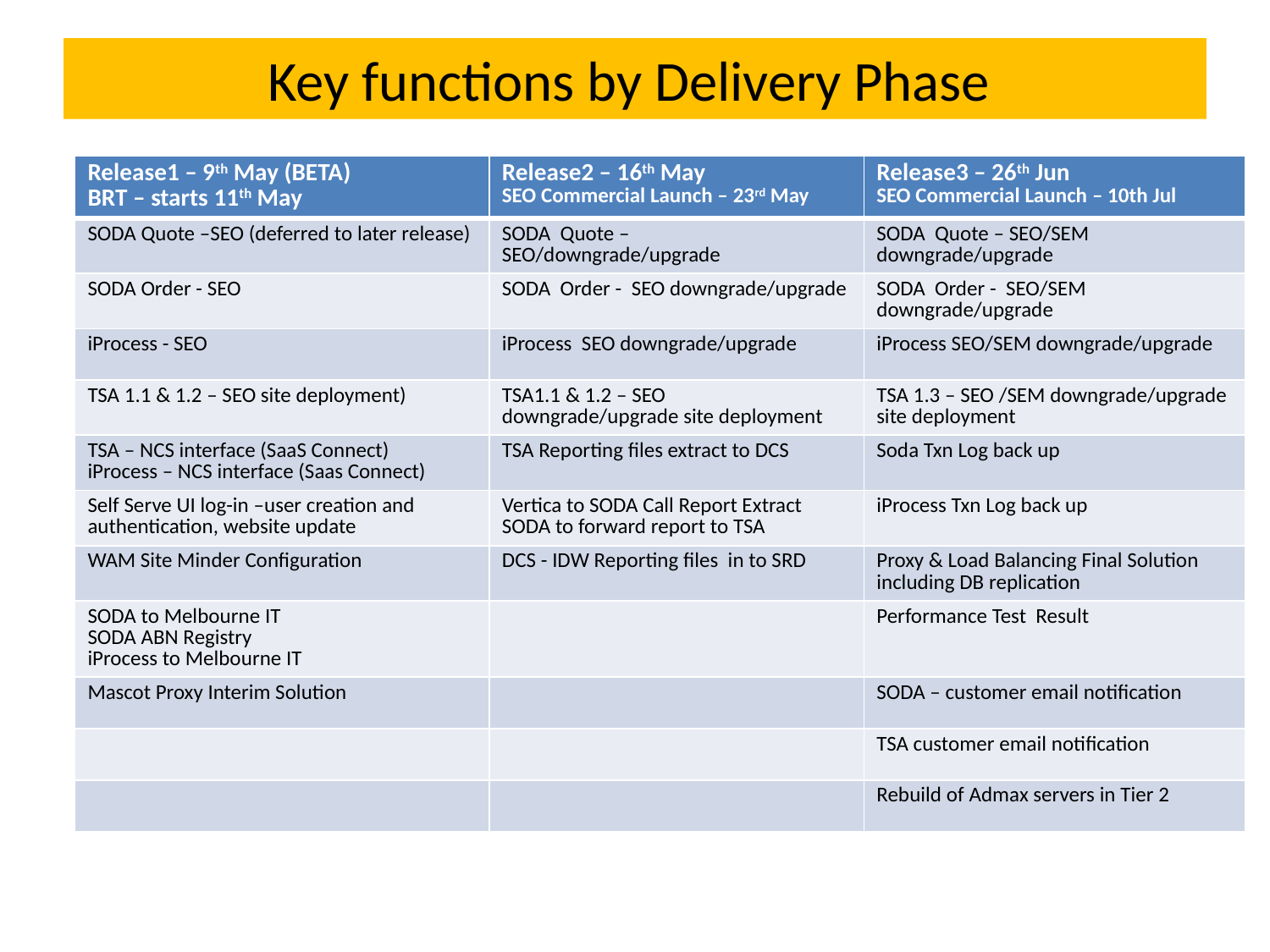

# Key functions by Delivery Phase
| Release1 – 9th May (BETA) BRT – starts 11th May | Release2 – 16th May SEO Commercial Launch – 23rd May | Release3 – 26th Jun SEO Commercial Launch – 10th Jul |
| --- | --- | --- |
| SODA Quote –SEO (deferred to later release) | SODA Quote – SEO/downgrade/upgrade | SODA Quote – SEO/SEM downgrade/upgrade |
| SODA Order - SEO | SODA Order - SEO downgrade/upgrade | SODA Order - SEO/SEM downgrade/upgrade |
| iProcess - SEO | iProcess SEO downgrade/upgrade | iProcess SEO/SEM downgrade/upgrade |
| TSA 1.1 & 1.2 – SEO site deployment) | TSA1.1 & 1.2 – SEO downgrade/upgrade site deployment | TSA 1.3 – SEO /SEM downgrade/upgrade site deployment |
| TSA – NCS interface (SaaS Connect) iProcess – NCS interface (Saas Connect) | TSA Reporting files extract to DCS | Soda Txn Log back up |
| Self Serve UI log-in –user creation and authentication, website update | Vertica to SODA Call Report Extract SODA to forward report to TSA | iProcess Txn Log back up |
| WAM Site Minder Configuration | DCS - IDW Reporting files in to SRD | Proxy & Load Balancing Final Solution including DB replication |
| SODA to Melbourne IT SODA ABN Registry iProcess to Melbourne IT |  | Performance Test Result |
| Mascot Proxy Interim Solution |  | SODA – customer email notification |
|  |  | TSA customer email notification |
|  |  | Rebuild of Admax servers in Tier 2 |